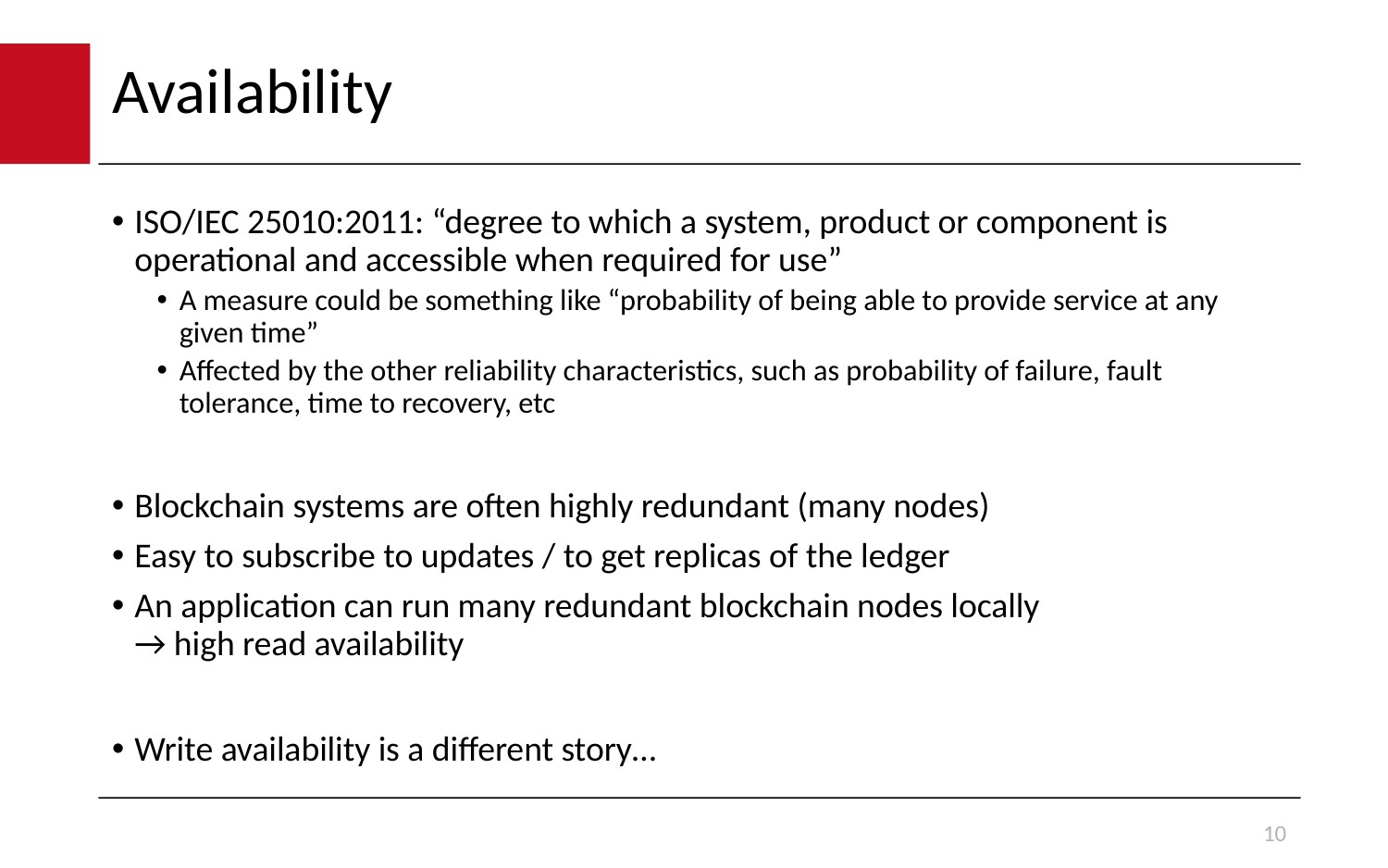

# Availability
ISO/IEC 25010:2011: “degree to which a system, product or component is operational and accessible when required for use”
A measure could be something like “probability of being able to provide service at any given time”
Affected by the other reliability characteristics, such as probability of failure, fault tolerance, time to recovery, etc

Blockchain systems are often highly redundant (many nodes)
Easy to subscribe to updates / to get replicas of the ledger
An application can run many redundant blockchain nodes locally
→ high read availability

Write availability is a different story…

10